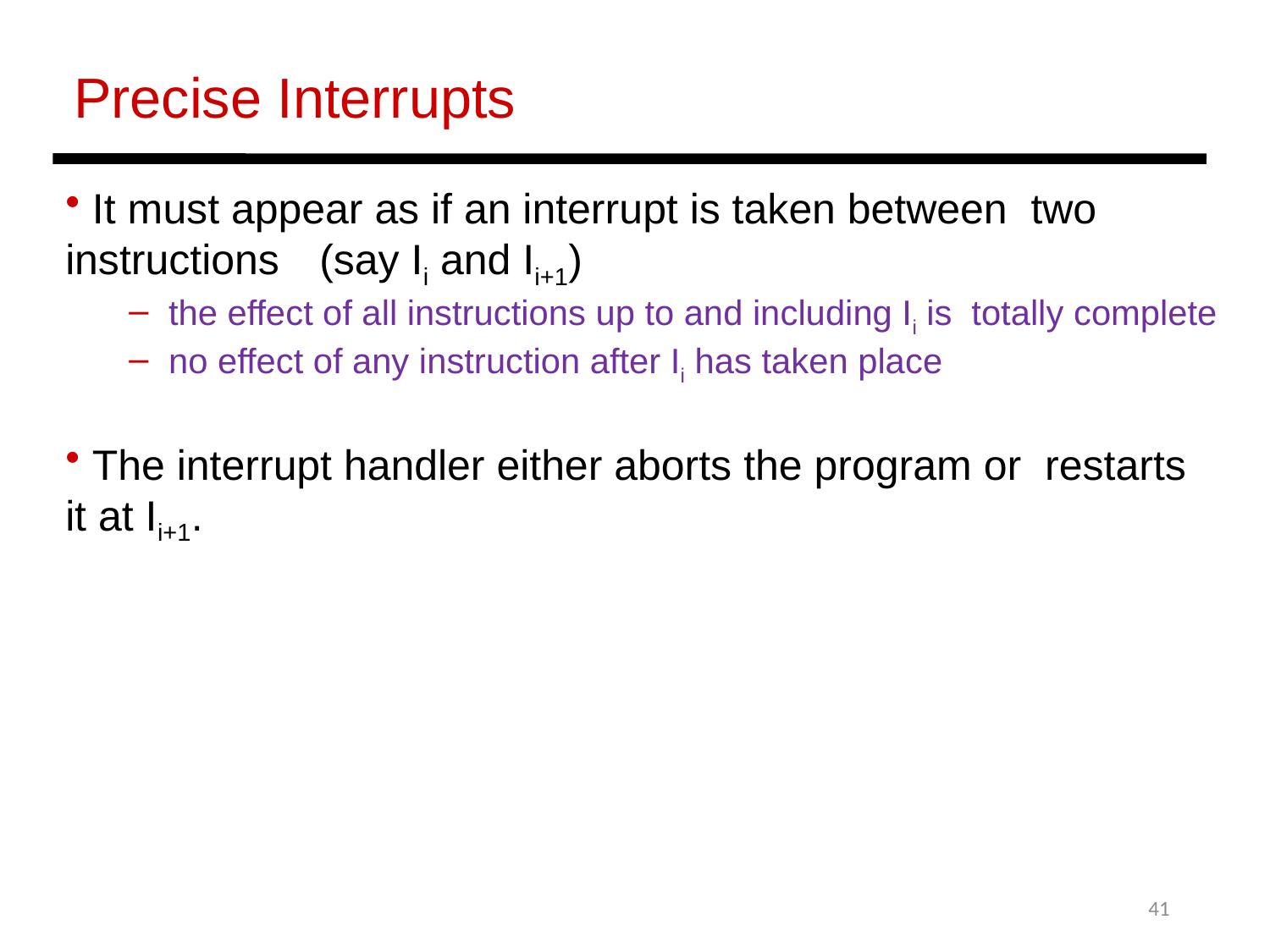

Precise Interrupts

 It must appear as if an interrupt is taken between  two instructions	(say Ii and Ii+1)
the effect of all instructions up to and including Ii is  totally complete
no effect of any instruction after Ii has taken place

 The interrupt handler either aborts the program or  restarts it at Ii+1.
41